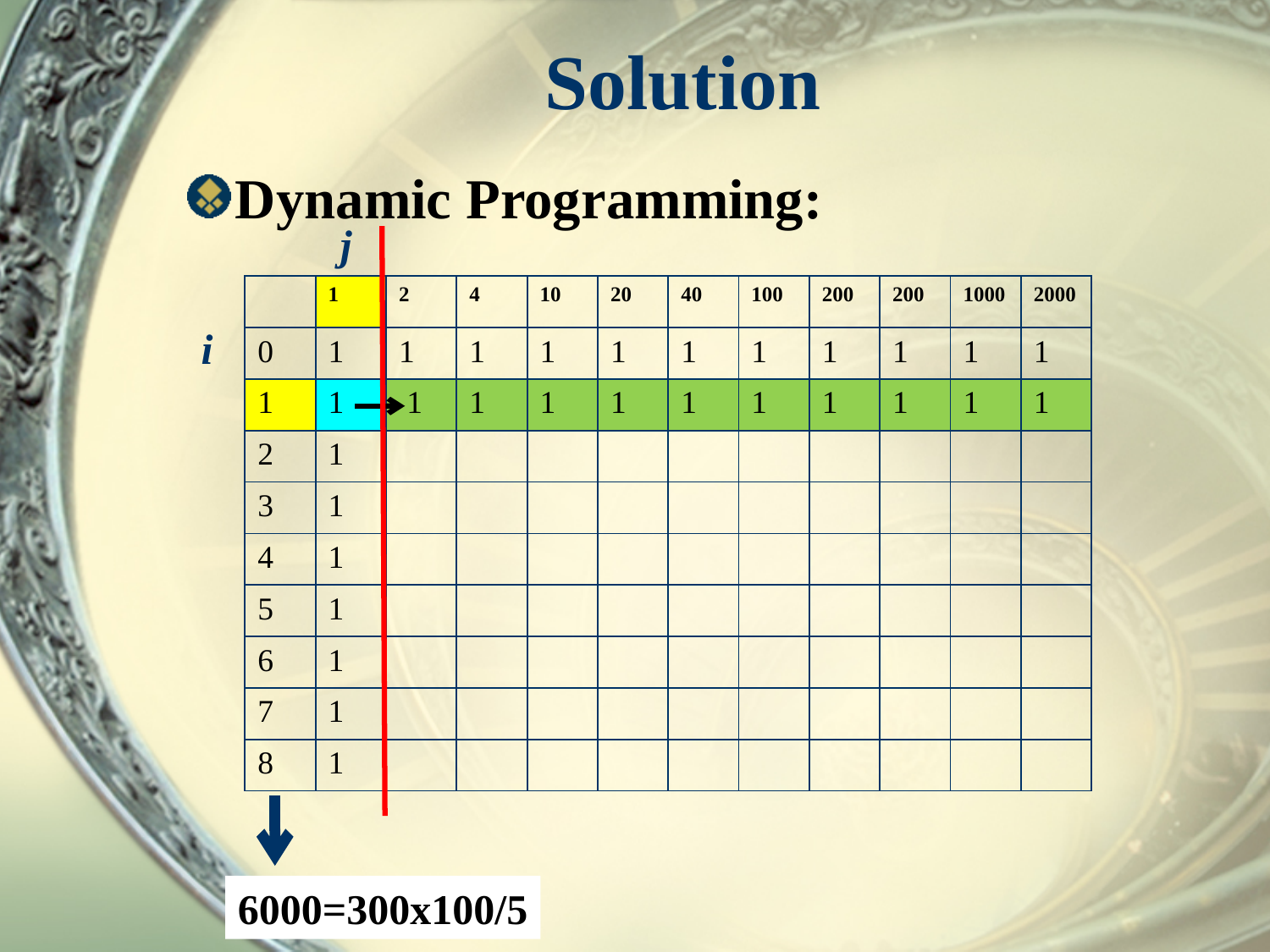

# Solution
Dynamic Programming:

j
|  | 1 | 2 | 4 | 10 | 20 | 40 | 100 | 200 | 200 | 1000 | 2000 |
| --- | --- | --- | --- | --- | --- | --- | --- | --- | --- | --- | --- |
| 0 | 1 | 1 | 1 | 1 | 1 | 1 | 1 | 1 | 1 | 1 | 1 |
| 1 | 1 | 1 | 1 | 1 | 1 | 1 | 1 | 1 | 1 | 1 | 1 |
| 2 | 1 |  |  |  |  |  |  |  |  |  |  |
| 3 | 1 |  |  |  |  |  |  |  |  |  |  |
| 4 | 1 |  |  |  |  |  |  |  |  |  |  |
| 5 | 1 |  |  |  |  |  |  |  |  |  |  |
| 6 | 1 |  |  |  |  |  |  |  |  |  |  |
| 7 | 1 |  |  |  |  |  |  |  |  |  |  |
| 8 | 1 |  |  |  |  |  |  |  |  |  |  |
i
6000=300x100/5